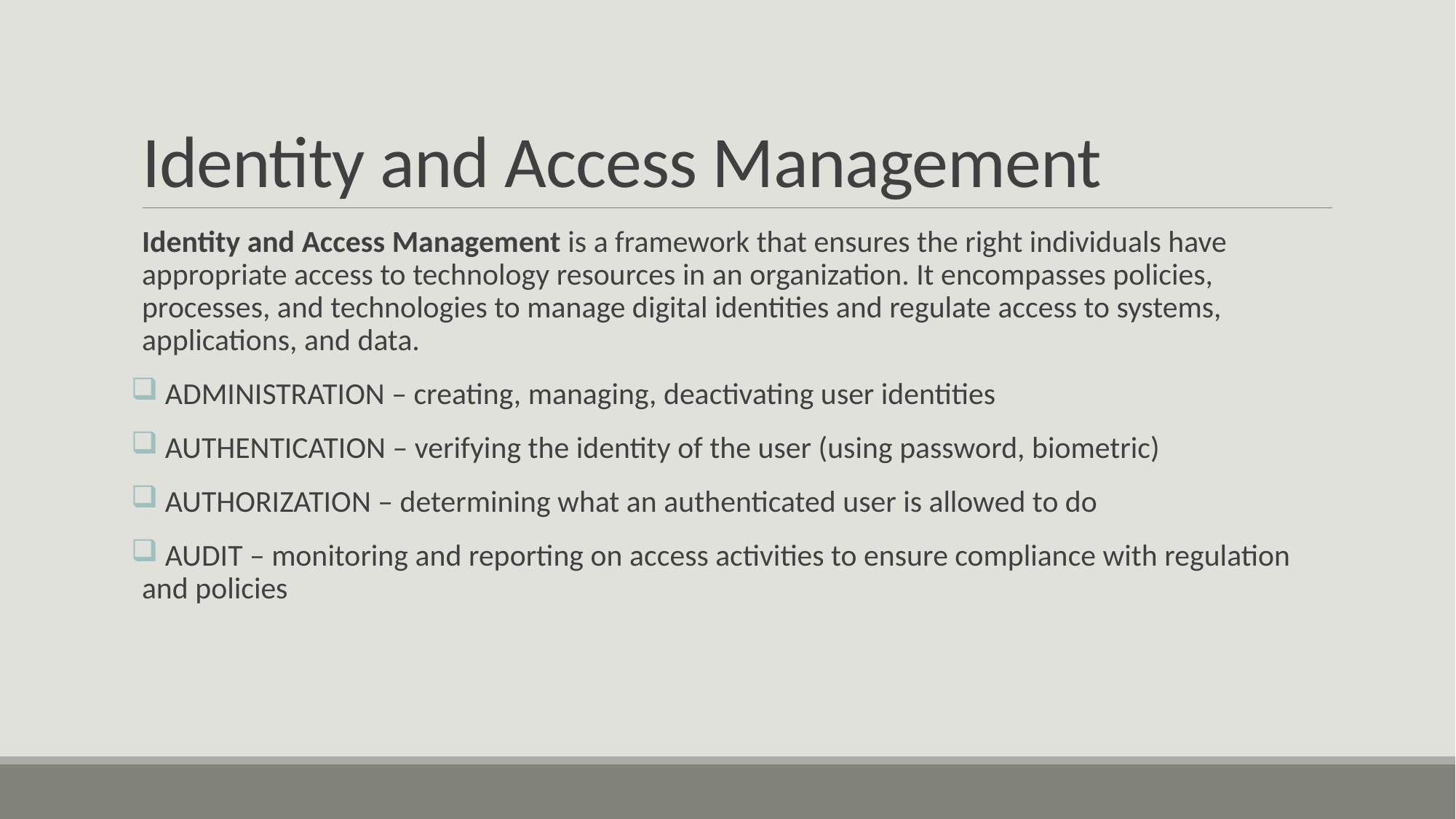

# Identity and Access Management
Identity and Access Management is a framework that ensures the right individuals have appropriate access to technology resources in an organization. It encompasses policies, processes, and technologies to manage digital identities and regulate access to systems, applications, and data.
 ADMINISTRATION – creating, managing, deactivating user identities
 AUTHENTICATION – verifying the identity of the user (using password, biometric)
 AUTHORIZATION – determining what an authenticated user is allowed to do
 AUDIT – monitoring and reporting on access activities to ensure compliance with regulation and policies